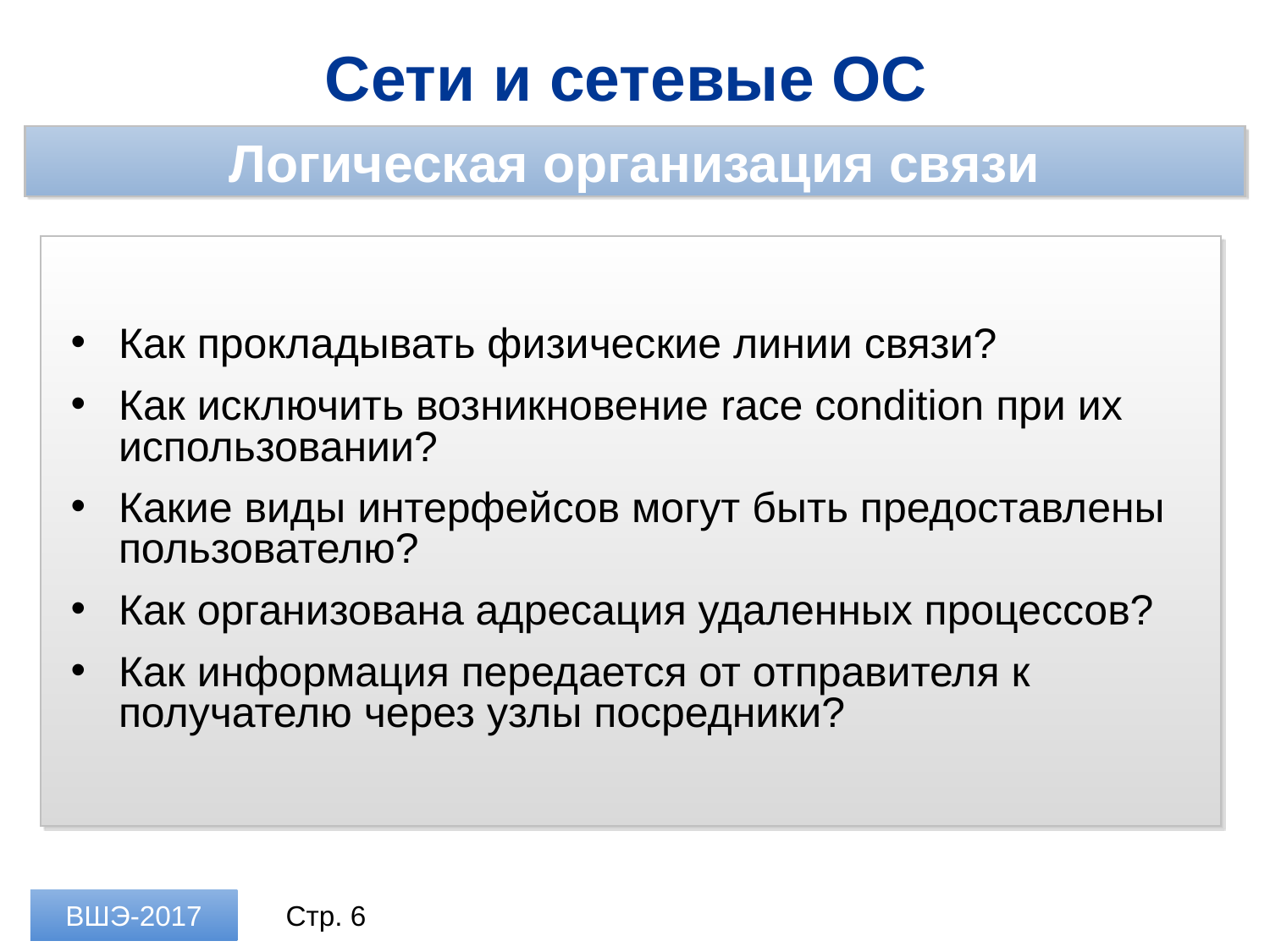

Сети и сетевые ОС
Логическая организация связи
Как прокладывать физические линии связи?
Как исключить возникновение race condition при их использовании?
Какие виды интерфейсов могут быть предоставлены пользователю?
Как организована адресация удаленных процессов?
Как информация передается от отправителя к получателю через узлы посредники?
ВШЭ-2017
Стр. 6